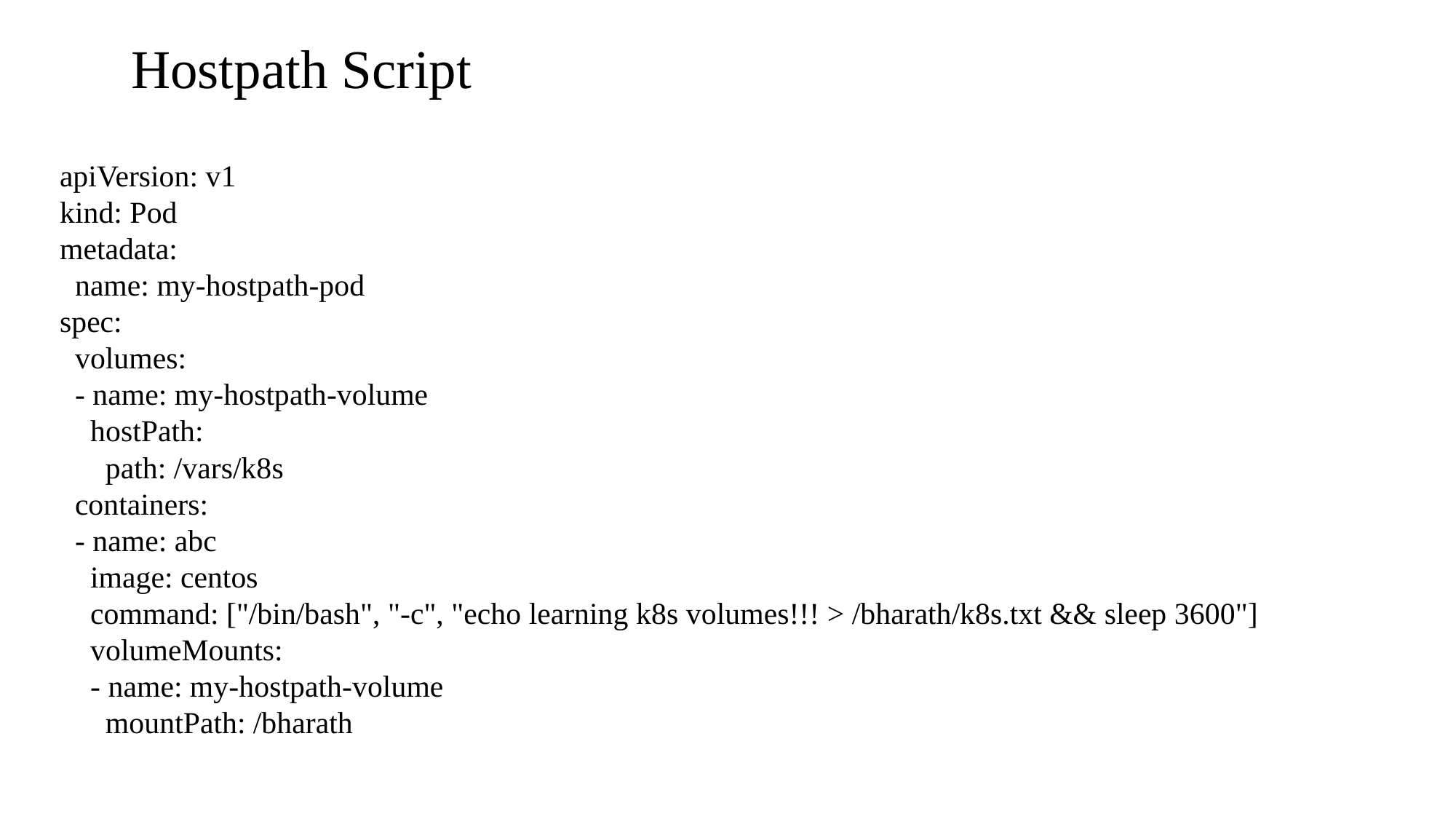

Hostpath Script
apiVersion: v1
kind: Pod
metadata:
  name: my-hostpath-pod
spec:
  volumes:
  - name: my-hostpath-volume
    hostPath:
      path: /vars/k8s
  containers:
  - name: abc
    image: centos
    command: ["/bin/bash", "-c", "echo learning k8s volumes!!! > /bharath/k8s.txt && sleep 3600"]
    volumeMounts:
    - name: my-hostpath-volume
      mountPath: /bharath